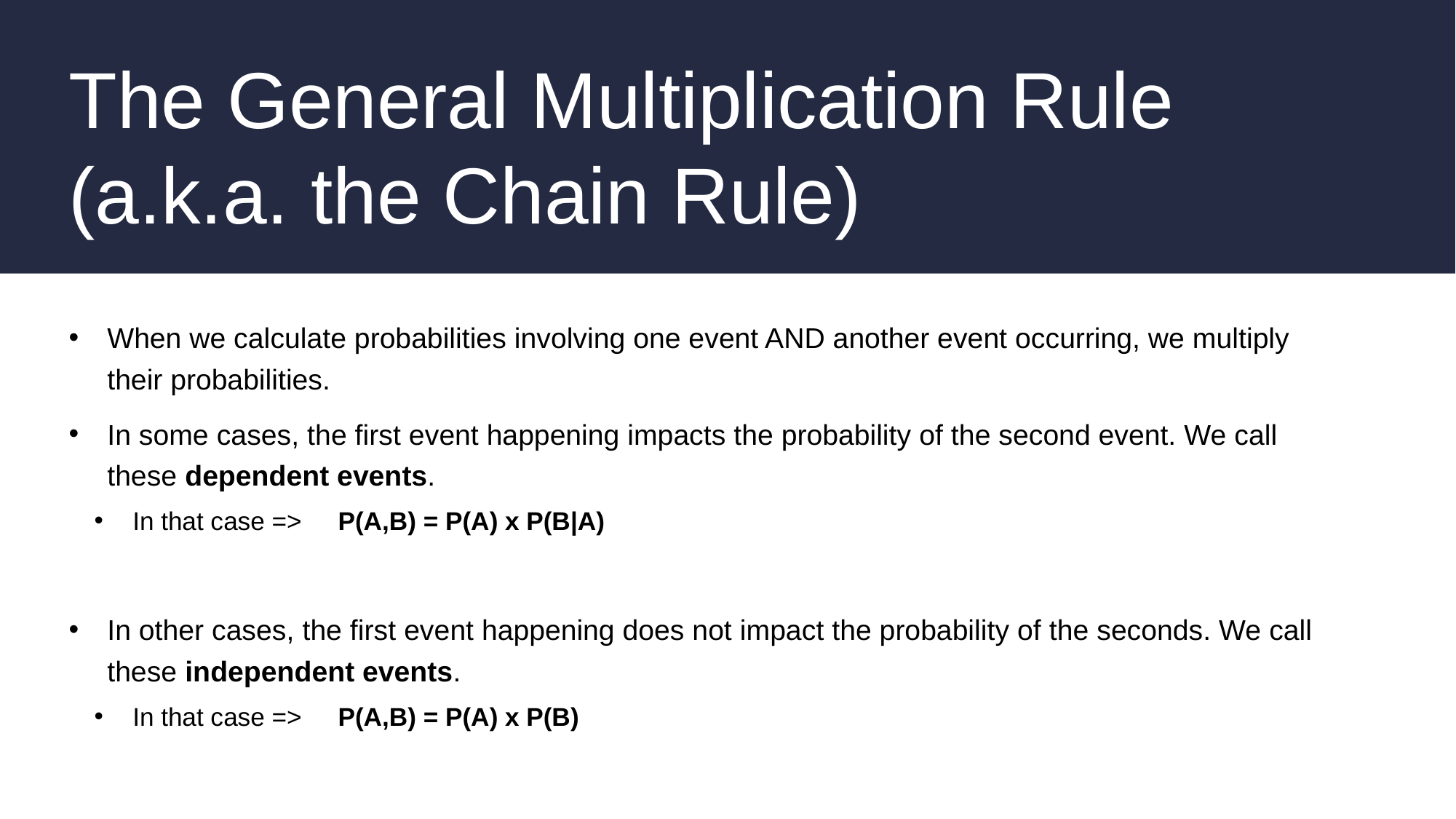

# The General Multiplication Rule (a.k.a. the Chain Rule)
When we calculate probabilities involving one event AND another event occurring, we multiply their probabilities.
In some cases, the first event happening impacts the probability of the second event. We call these dependent events.
In that case => 	P(A,B) = P(A) x P(B|A)

In other cases, the first event happening does not impact the probability of the seconds. We call these independent events.
In that case => 	P(A,B) = P(A) x P(B)